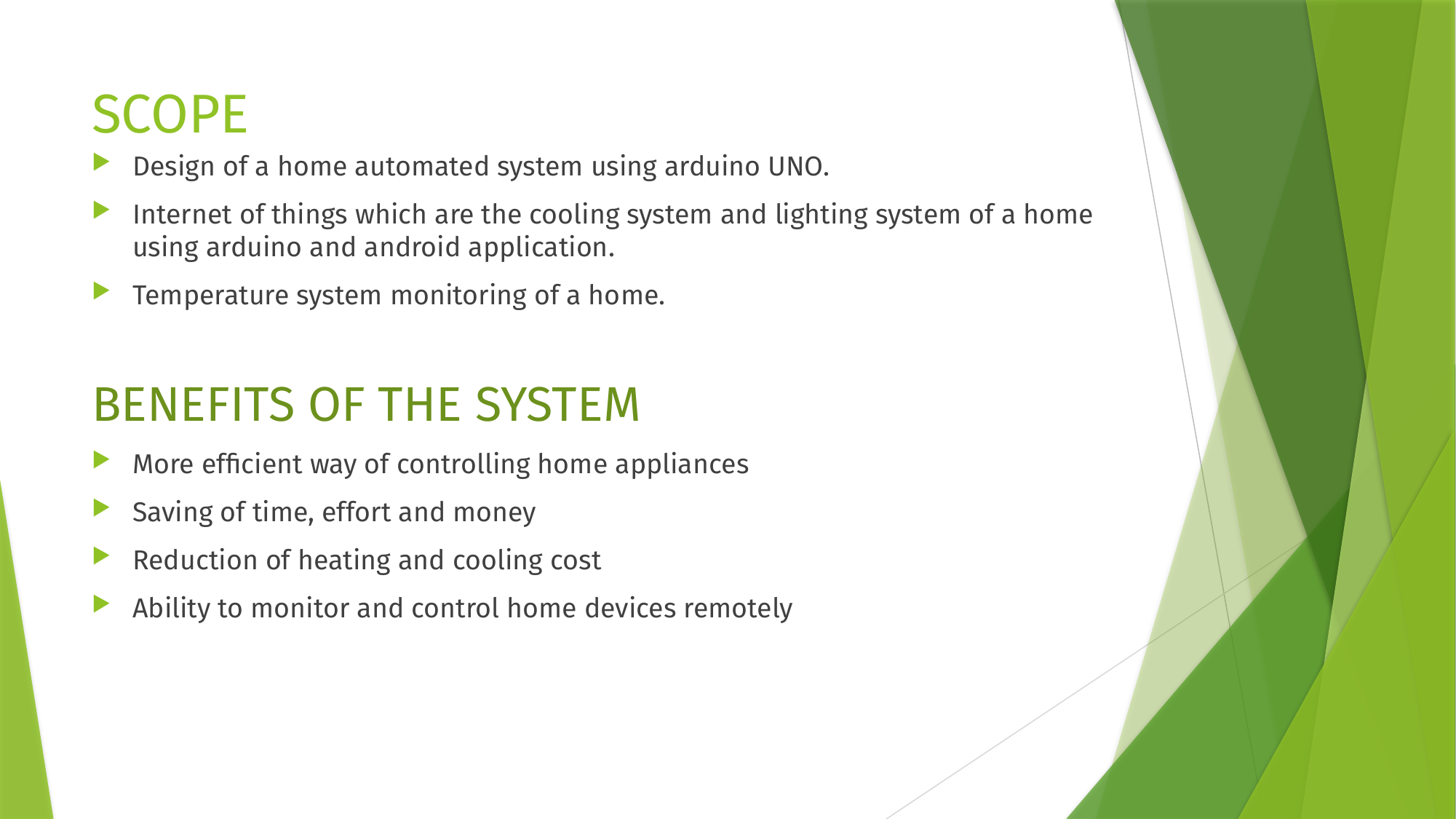

# SCOPE
Design of a home automated system using arduino UNO.
Internet of things which are the cooling system and lighting system of a home using arduino and android application.
Temperature system monitoring of a home.

BENEFITS OF THE SYSTEM
More efficient way of controlling home appliances
Saving of time, effort and money
Reduction of heating and cooling cost
Ability to monitor and control home devices remotely